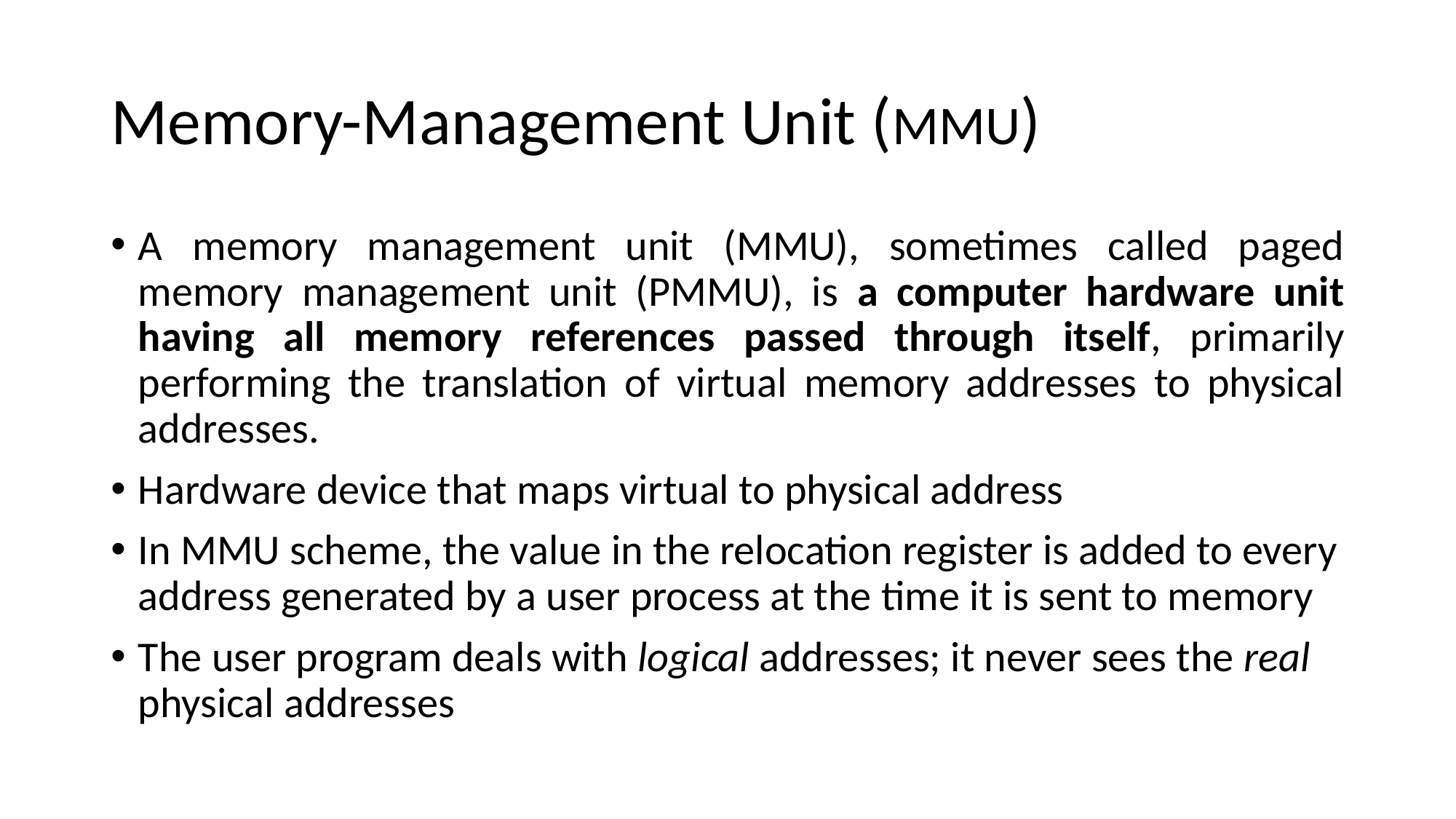

# Memory-Management Unit (MMU)
A memory management unit (MMU), sometimes called paged memory management unit (PMMU), is a computer hardware unit having all memory references passed through itself, primarily performing the translation of virtual memory addresses to physical addresses.
Hardware device that maps virtual to physical address
In MMU scheme, the value in the relocation register is added to every address generated by a user process at the time it is sent to memory
The user program deals with logical addresses; it never sees the real physical addresses